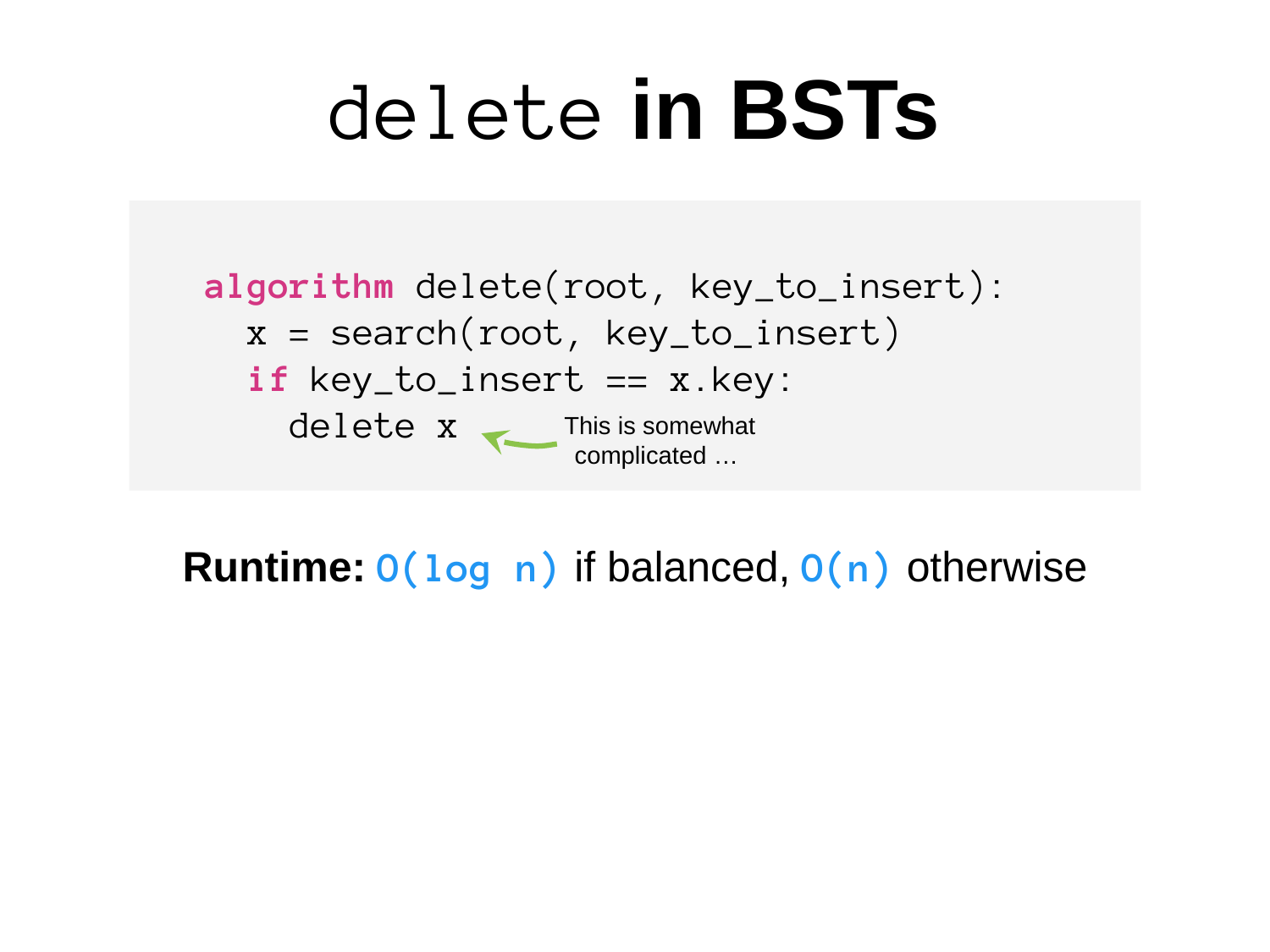

delete in BSTs

algorithm delete(root, key_to_insert):
  x = search(root, key_to_insert)
  if key_to_insert == x.key:
    delete x
This is somewhat complicated …

Runtime: O(log n) if balanced, O(n) otherwise